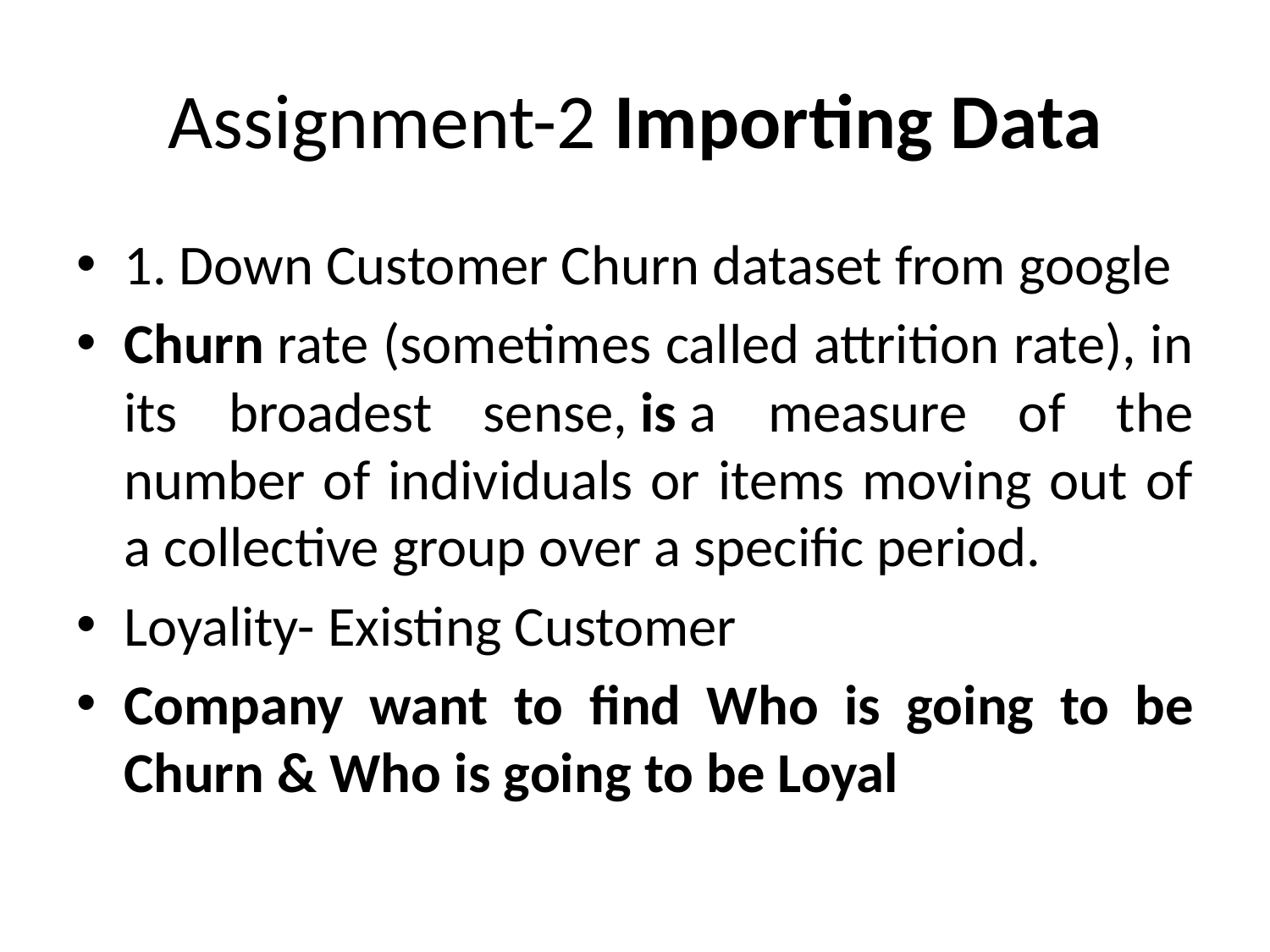

# Assignment-2 Importing Data
1. Down Customer Churn dataset from google
Churn rate (sometimes called attrition rate), in its broadest sense, is a measure of the number of individuals or items moving out of a collective group over a specific period.
Loyality- Existing Customer
Company want to find Who is going to be Churn & Who is going to be Loyal